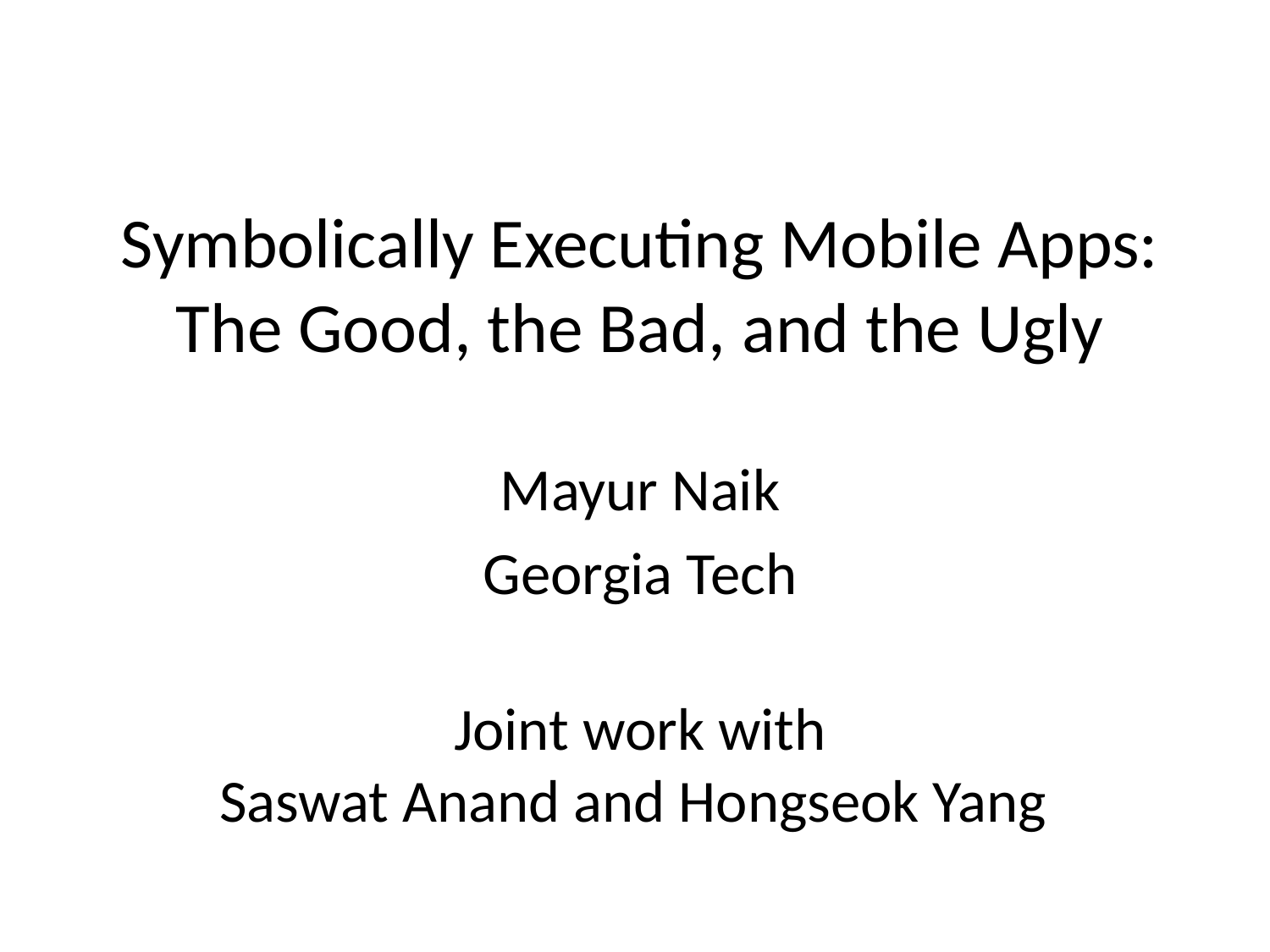

# Symbolically Executing Mobile Apps: The Good, the Bad, and the Ugly
Mayur Naik
Georgia Tech
Joint work with
Saswat Anand and Hongseok Yang